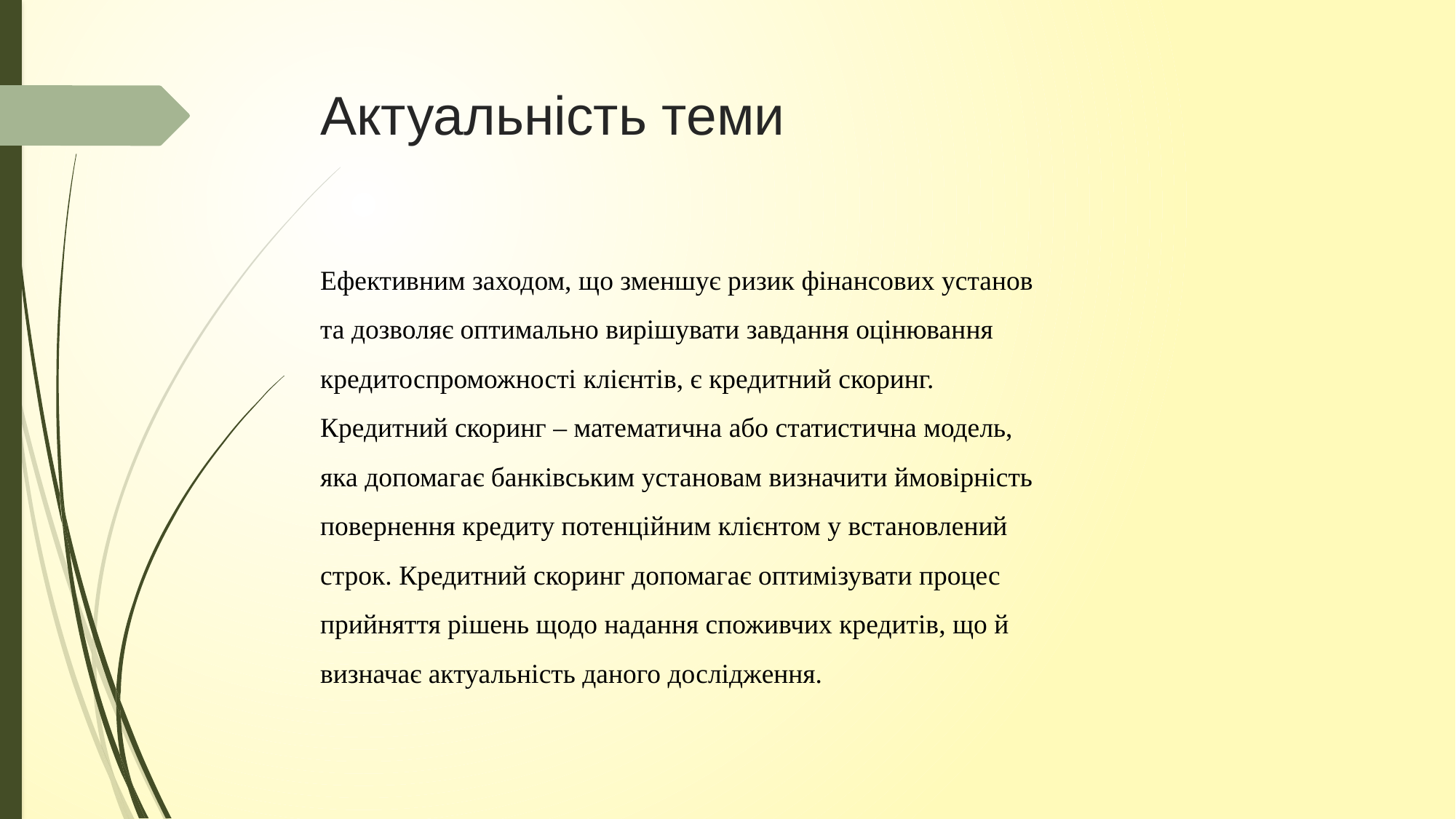

# Актуальність теми
Ефективним заходом, що зменшує ризик фінансових установ та дозволяє оптимально вирішувати завдання оцінювання кредитоспроможності клієнтів, є кредитний скоринг. Кредитний скоринг – математична або статистична модель, яка допомагає банківським установам визначити ймовірність повернення кредиту потенційним клієнтом у встановлений строк. Кредитний скоринг допомагає оптимізувати процес прийняття рішень щодо надання споживчих кредитів, що й визначає актуальність даного дослідження.